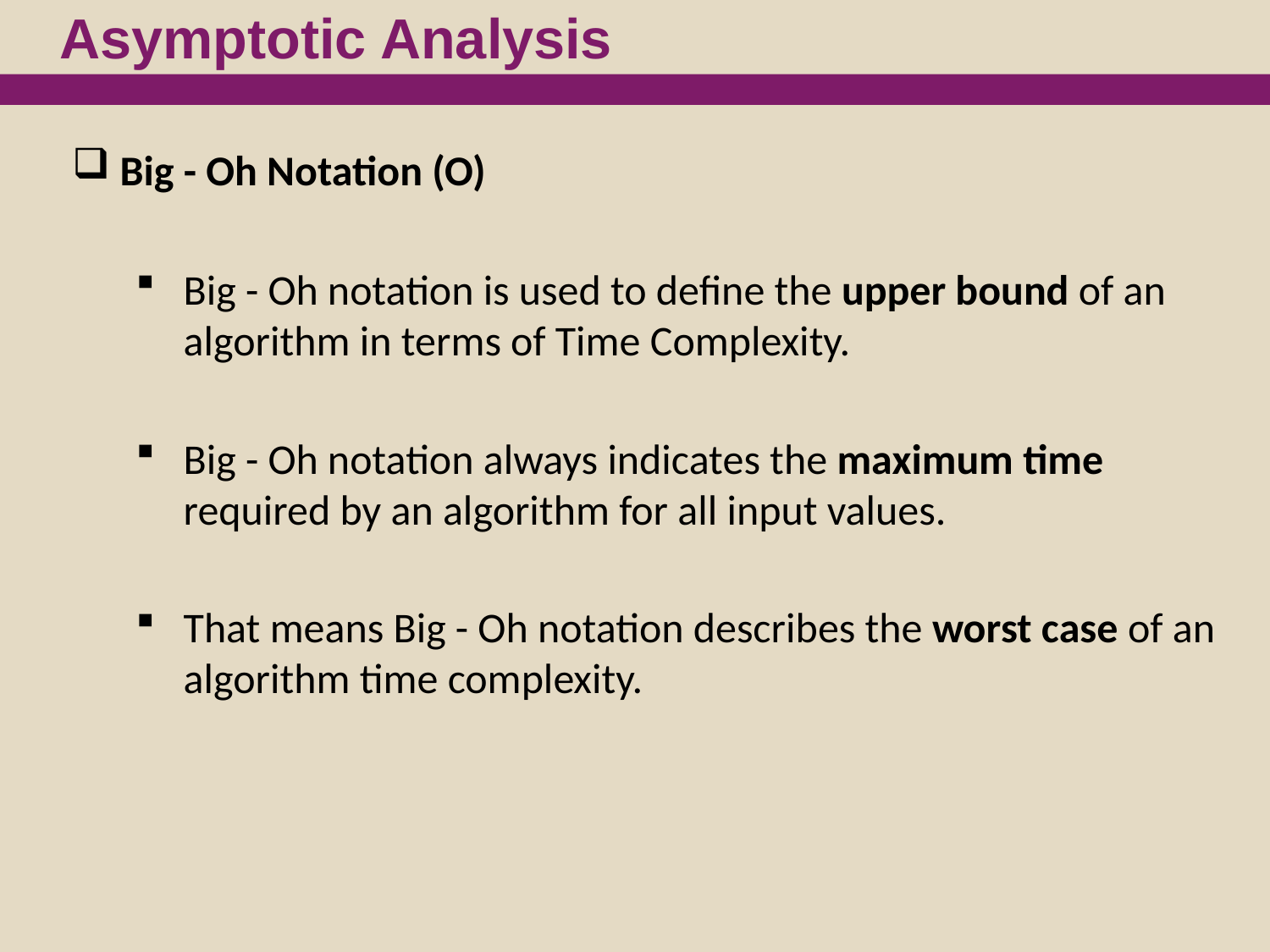

Asymptotic Analysis

Big - Oh Notation (O)

Big - Oh notation is used to define the upper bound of an algorithm in terms of Time Complexity.

Big - Oh notation always indicates the maximum time required by an algorithm for all input values.

That means Big - Oh notation describes the worst case of an algorithm time complexity.